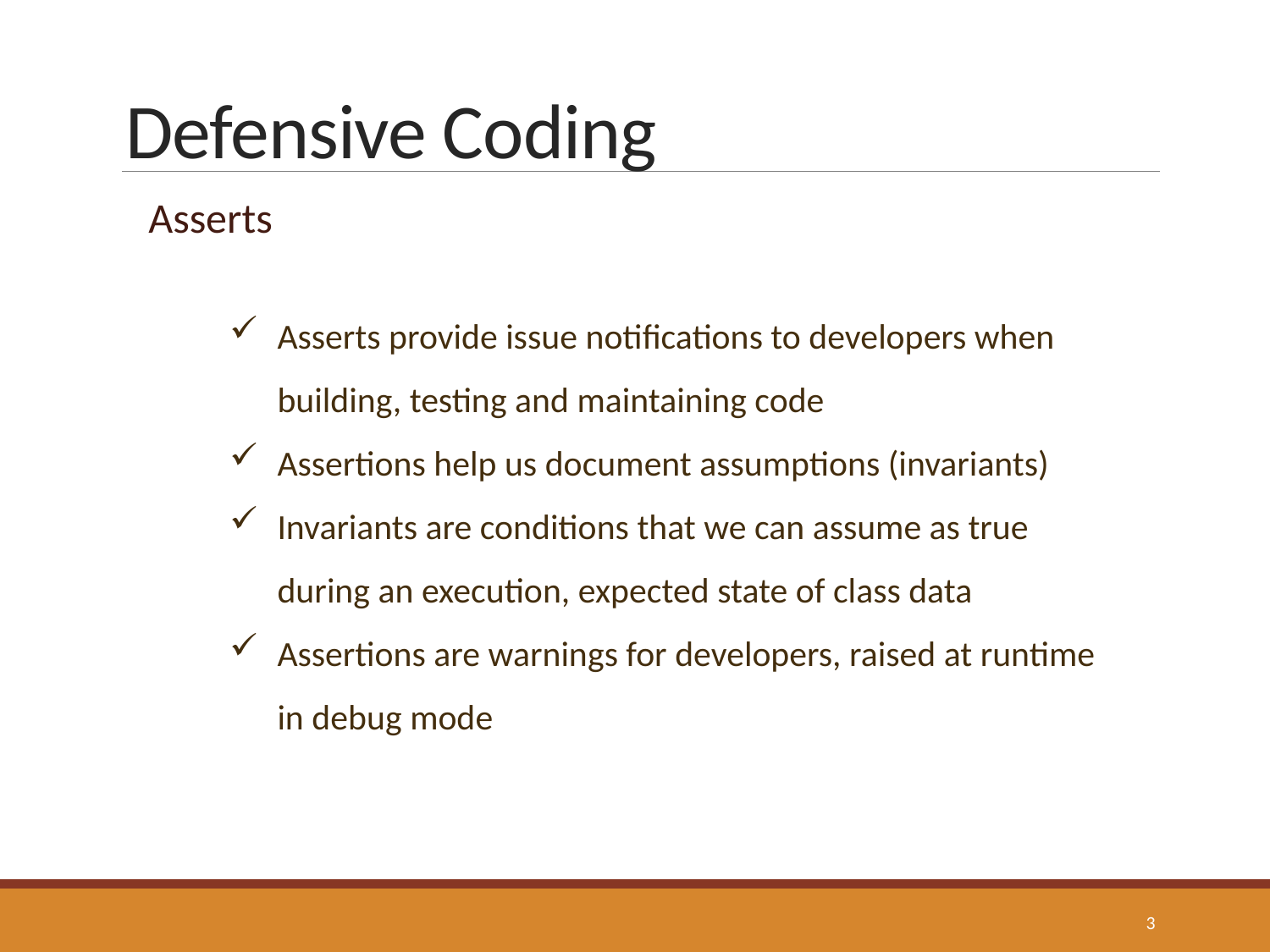

# Defensive Coding
Asserts
Asserts provide issue notifications to developers when building, testing and maintaining code
Assertions help us document assumptions (invariants)
Invariants are conditions that we can assume as true during an execution, expected state of class data
Assertions are warnings for developers, raised at runtime in debug mode
3